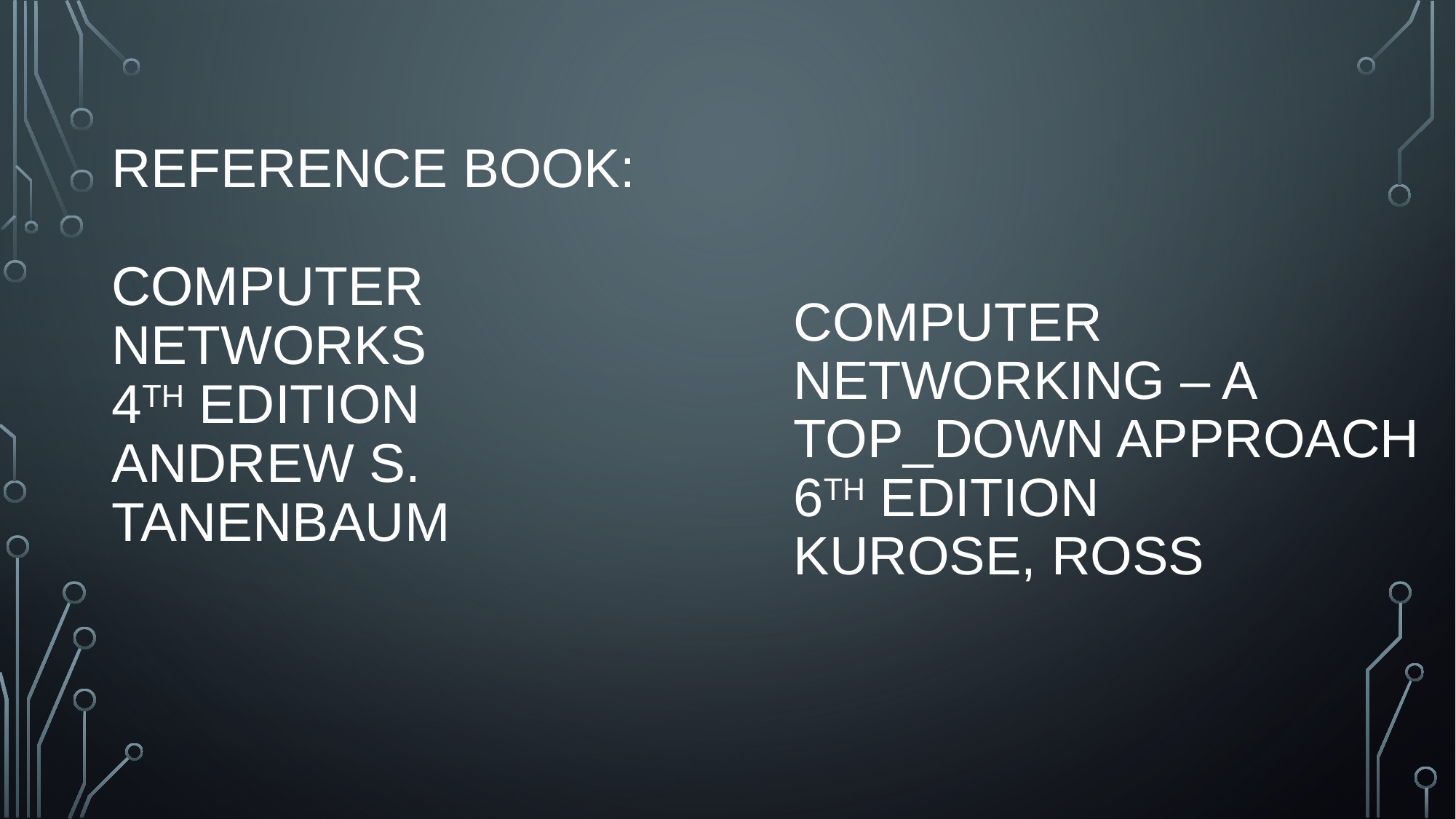

# Reference Book: Computer Networks 4th edition Andrew s. tanenbaum
Computer Networking – A Top_Down Approach
6th edition
kurose, ross